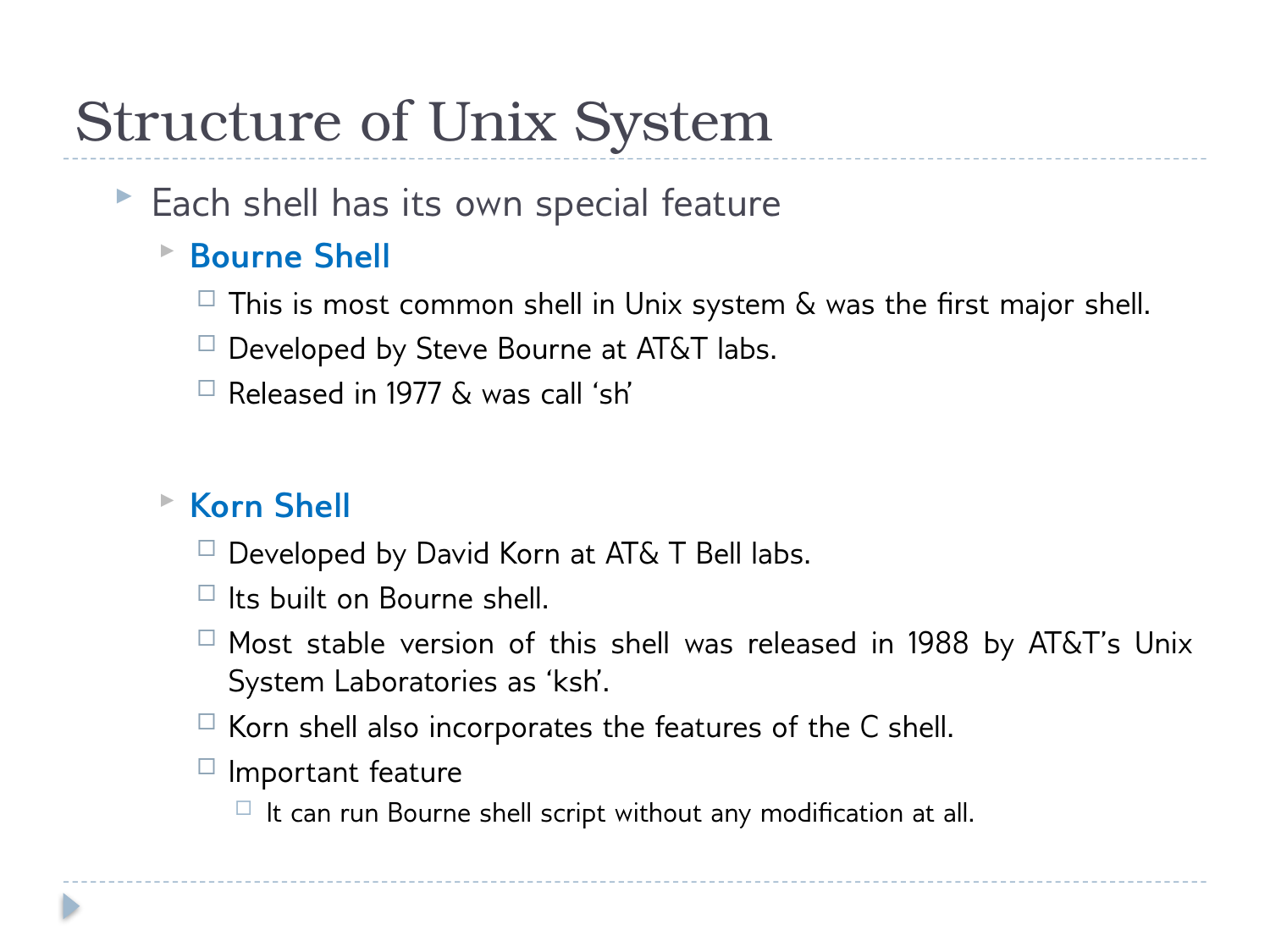

# Structure of Unix System
Each shell has its own special feature
Bourne Shell
This is most common shell in Unix system & was the first major shell.
Developed by Steve Bourne at AT&T labs.
Released in 1977 & was call ‘sh’

Korn Shell
Developed by David Korn at AT& T Bell labs.
Its built on Bourne shell.
Most stable version of this shell was released in 1988 by AT&T’s Unix System Laboratories as ‘ksh’.
Korn shell also incorporates the features of the C shell.
Important feature
It can run Bourne shell script without any modification at all.